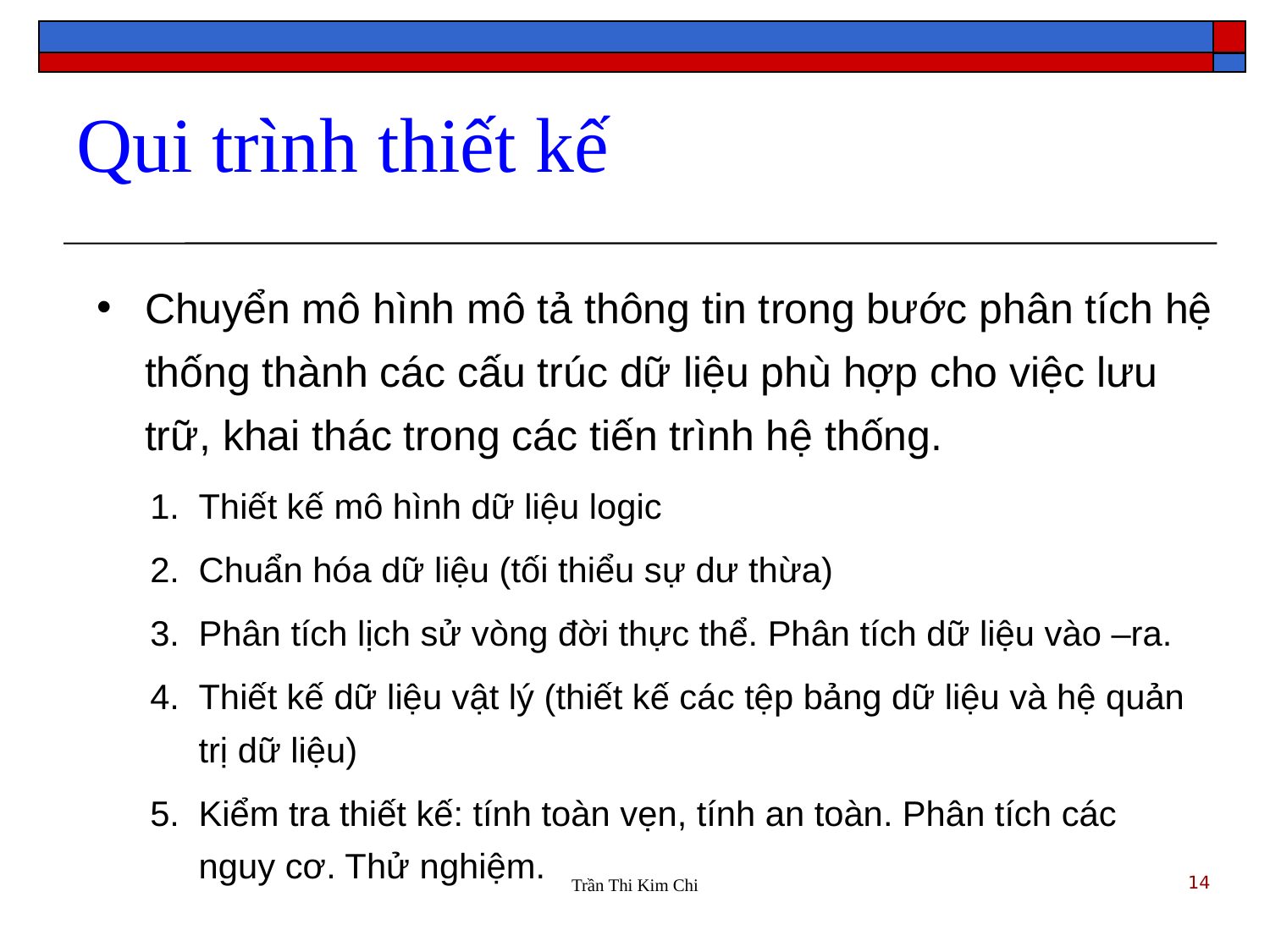

Qui trình thiết kế
Chuyển mô hình mô tả thông tin trong bước phân tích hệ thống thành các cấu trúc dữ liệu phù hợp cho việc lưu trữ, khai thác trong các tiến trình hệ thống.

Thiết kế mô hình dữ liệu logic
Chuẩn hóa dữ liệu (tối thiểu sự dư thừa)
Phân tích lịch sử vòng đời thực thể. Phân tích dữ liệu vào –ra.
Thiết kế dữ liệu vật lý (thiết kế các tệp bảng dữ liệu và hệ quản trị dữ liệu)
Kiểm tra thiết kế: tính toàn vẹn, tính an toàn. Phân tích các nguy cơ. Thử nghiệm.
14
Trần Thi Kim Chi